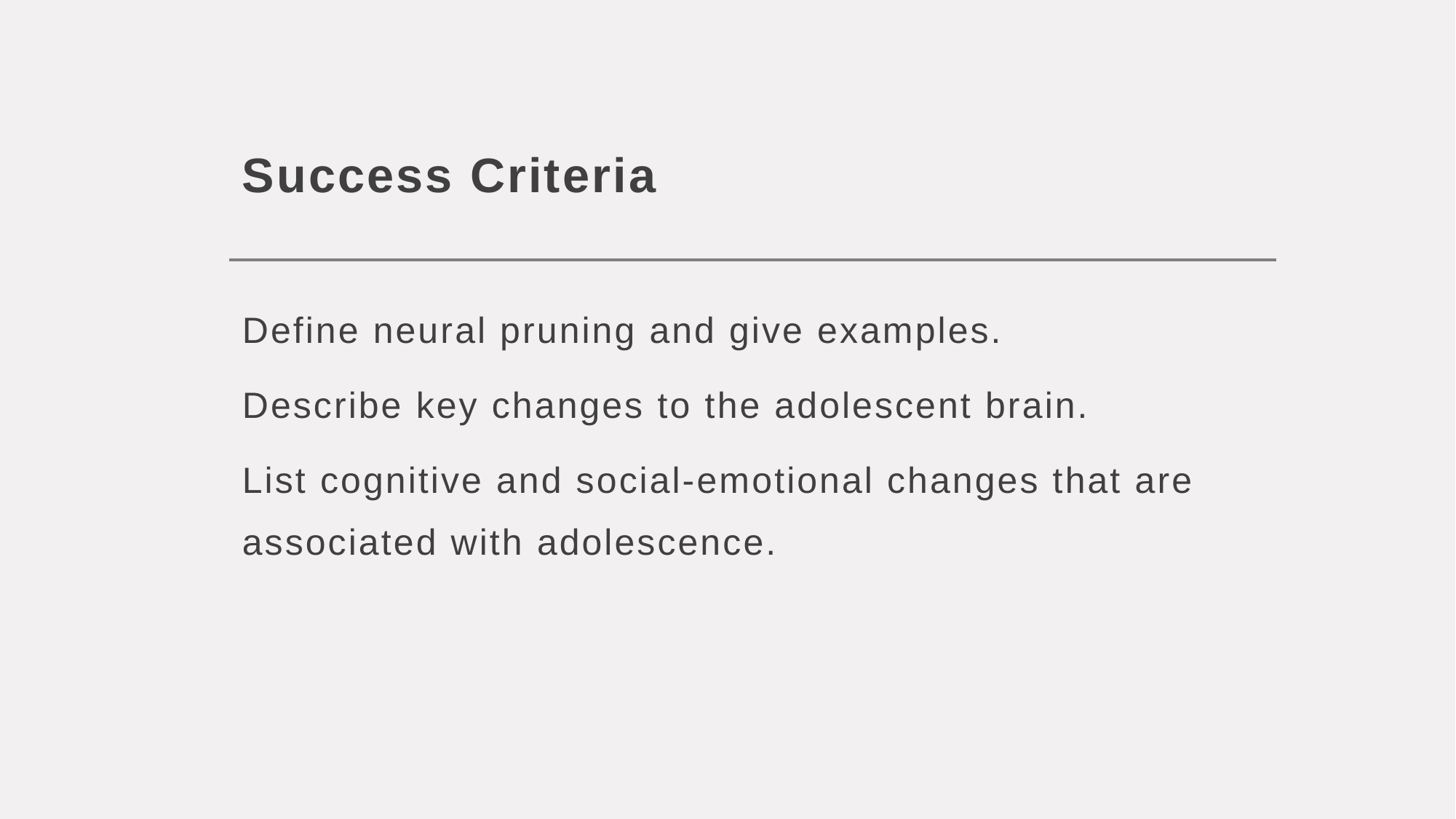

# Success Criteria
Define neural pruning and give examples.
Describe key changes to the adolescent brain.
List cognitive and social-emotional changes that are associated with adolescence.